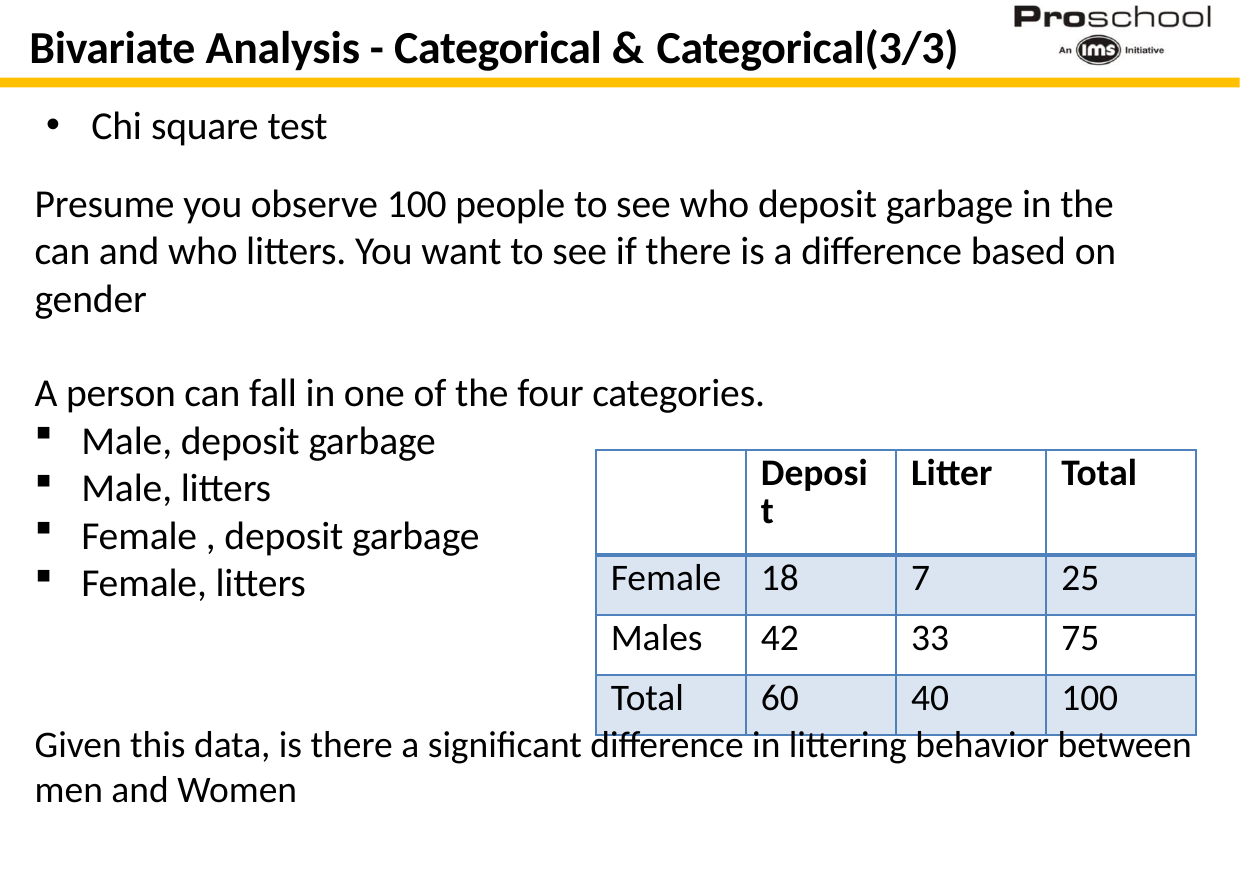

# Bivariate Analysis - Categorical & Categorical(3/3)
Chi square test
Presume you observe 100 people to see who deposit garbage in the can and who litters. You want to see if there is a difference based on gender

A person can fall in one of the four categories.
Male, deposit garbage
Male, litters
Female , deposit garbage
Female, litters

|  | Deposit | Litter | Total |
| --- | --- | --- | --- |
| Female | 18 | 7 | 25 |
| Males | 42 | 33 | 75 |
| Total | 60 | 40 | 100 |
Given this data, is there a significant difference in littering behavior between men and Women